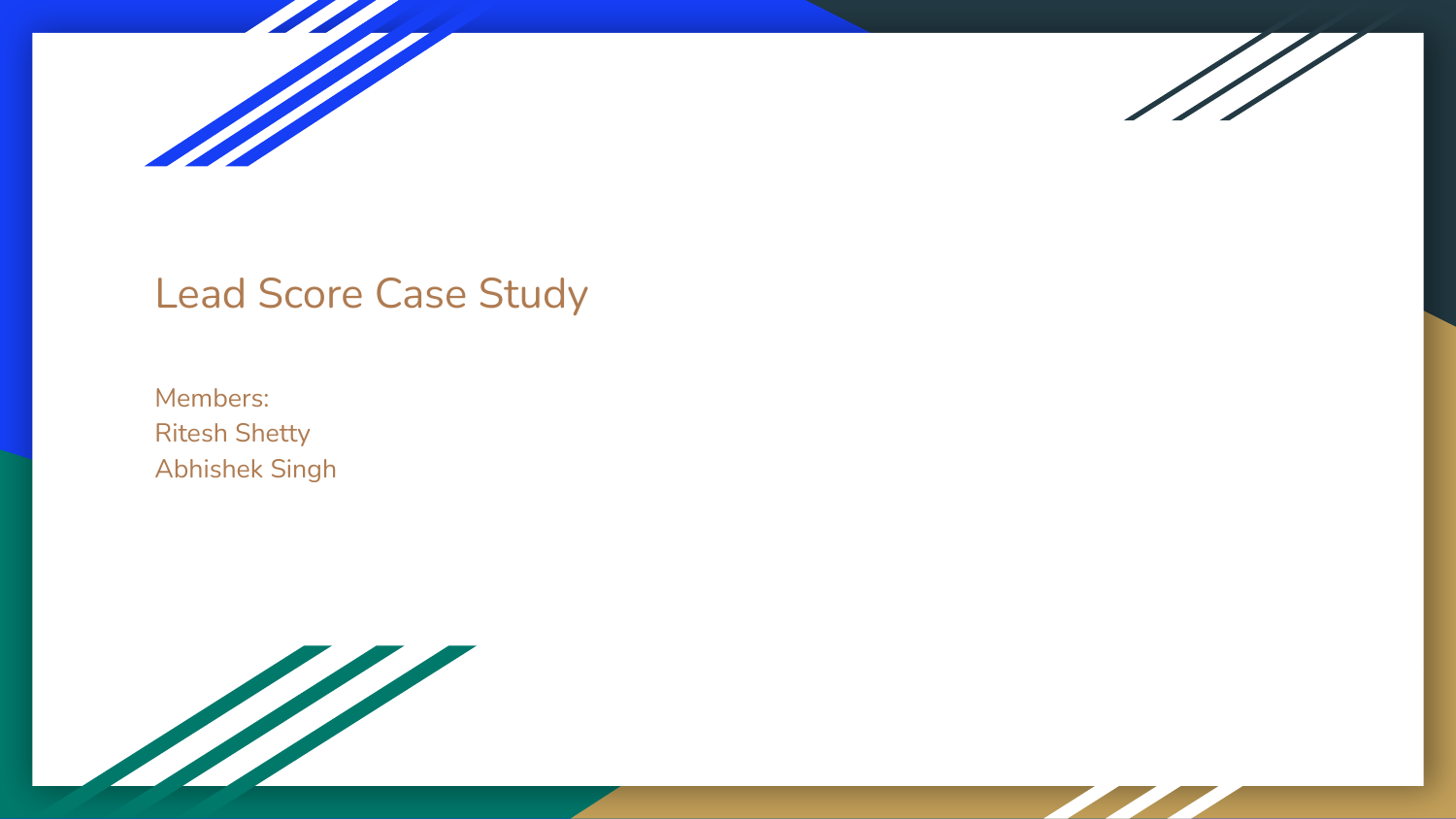

# Lead Score Case Study

Members:
Ritesh Shetty
Abhishek Singh